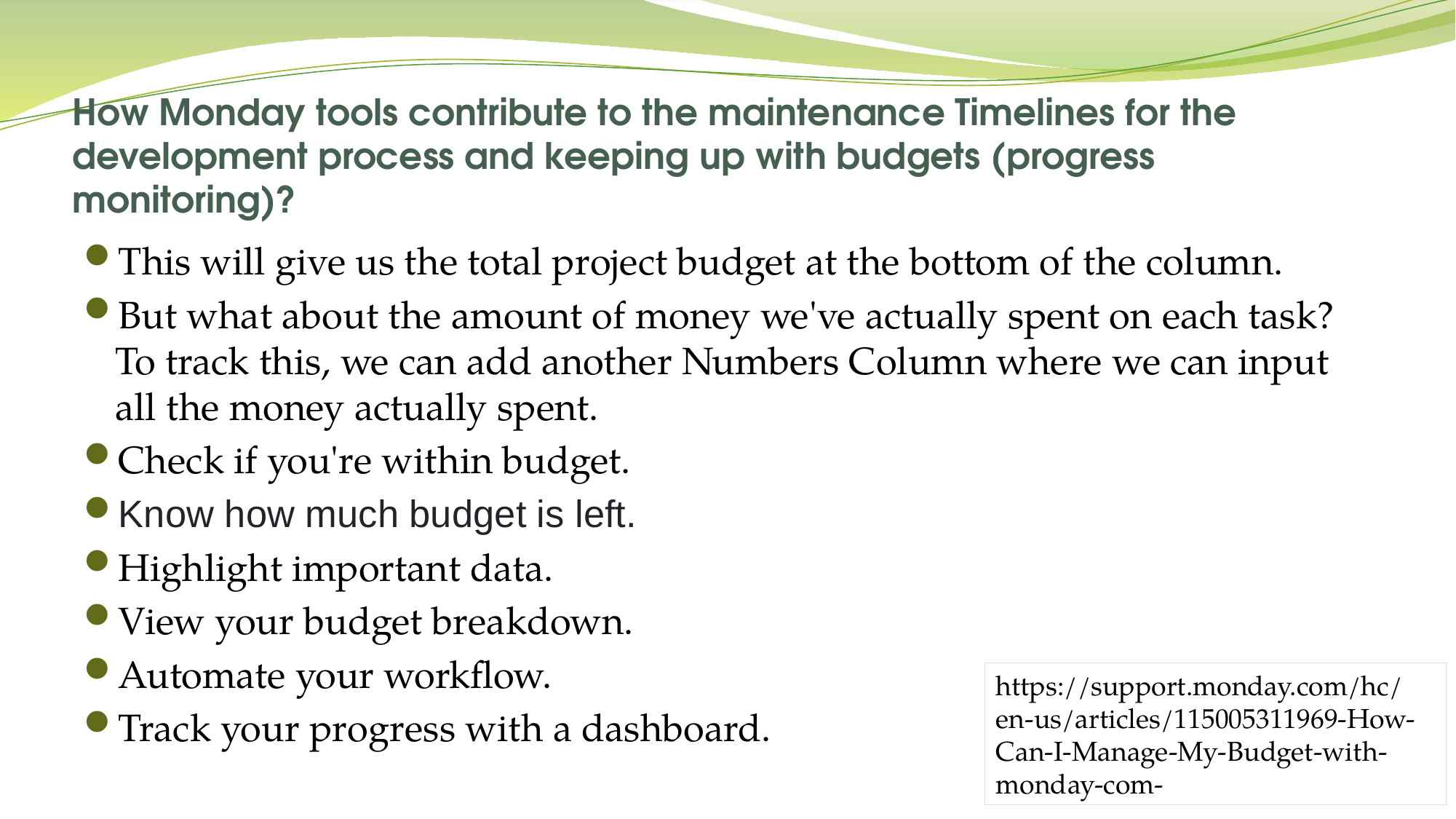

# How Monday tools contribute to the maintenance Timelines for the development process and keeping up with budgets (progress monitoring)?
This will give us the total project budget at the bottom of the column.
But what about the amount of money we've actually spent on each task? To track this, we can add another Numbers Column where we can input all the money actually spent.
Check if you're within budget.
Know how much budget is left.
Highlight important data.
View your budget breakdown.
Automate your workflow.
Track your progress with a dashboard.

https://support.monday.com/hc/en-us/articles/115005311969-How-Can-I-Manage-My-Budget-with-monday-com-